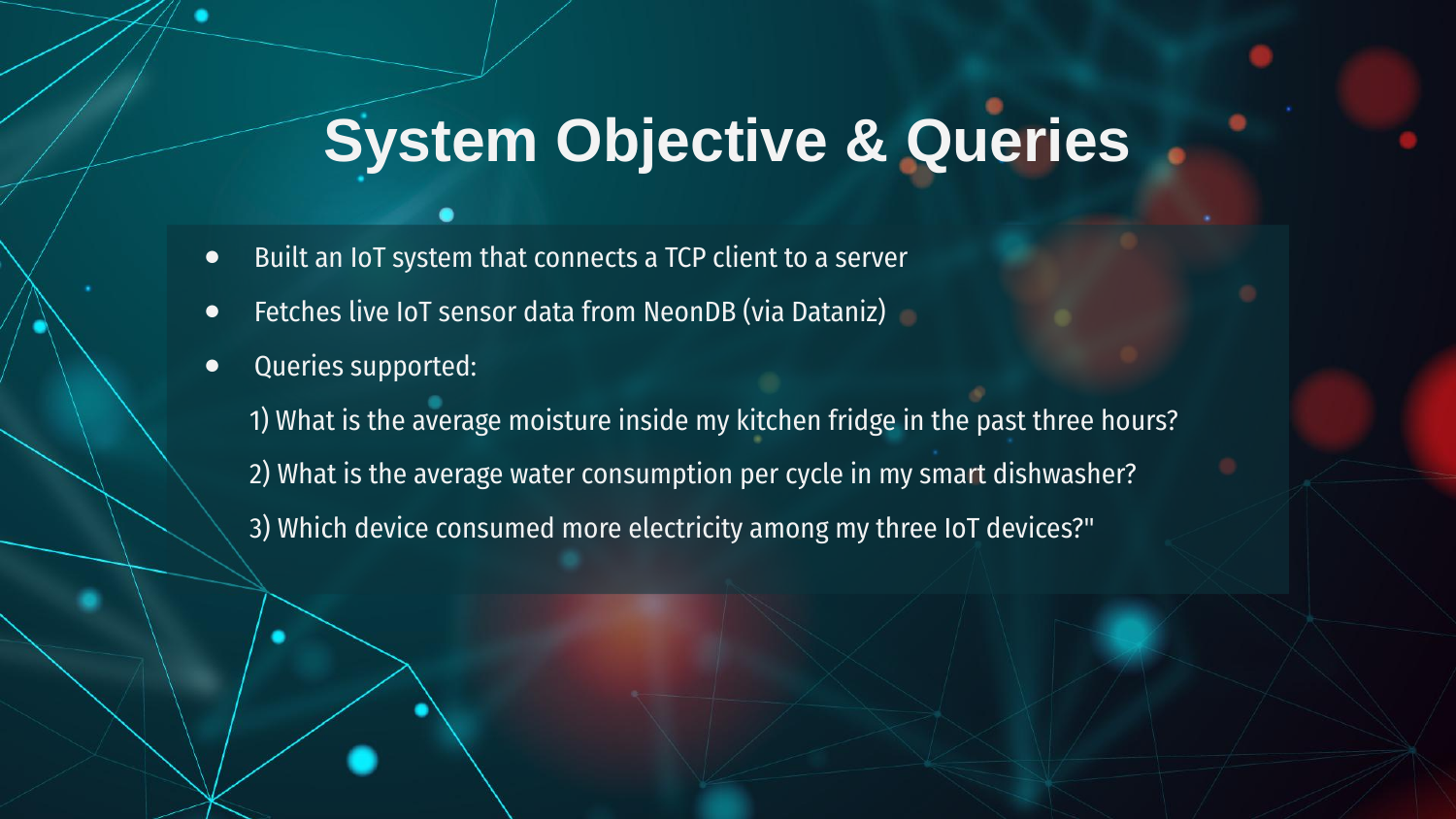

# System Objective & Queries
Built an IoT system that connects a TCP client to a server
Fetches live IoT sensor data from NeonDB (via Dataniz)
Queries supported:
       1) What is the average moisture inside my kitchen fridge in the past three hours?
       2) What is the average water consumption per cycle in my smart dishwasher?
       3) Which device consumed more electricity among my three IoT devices?"